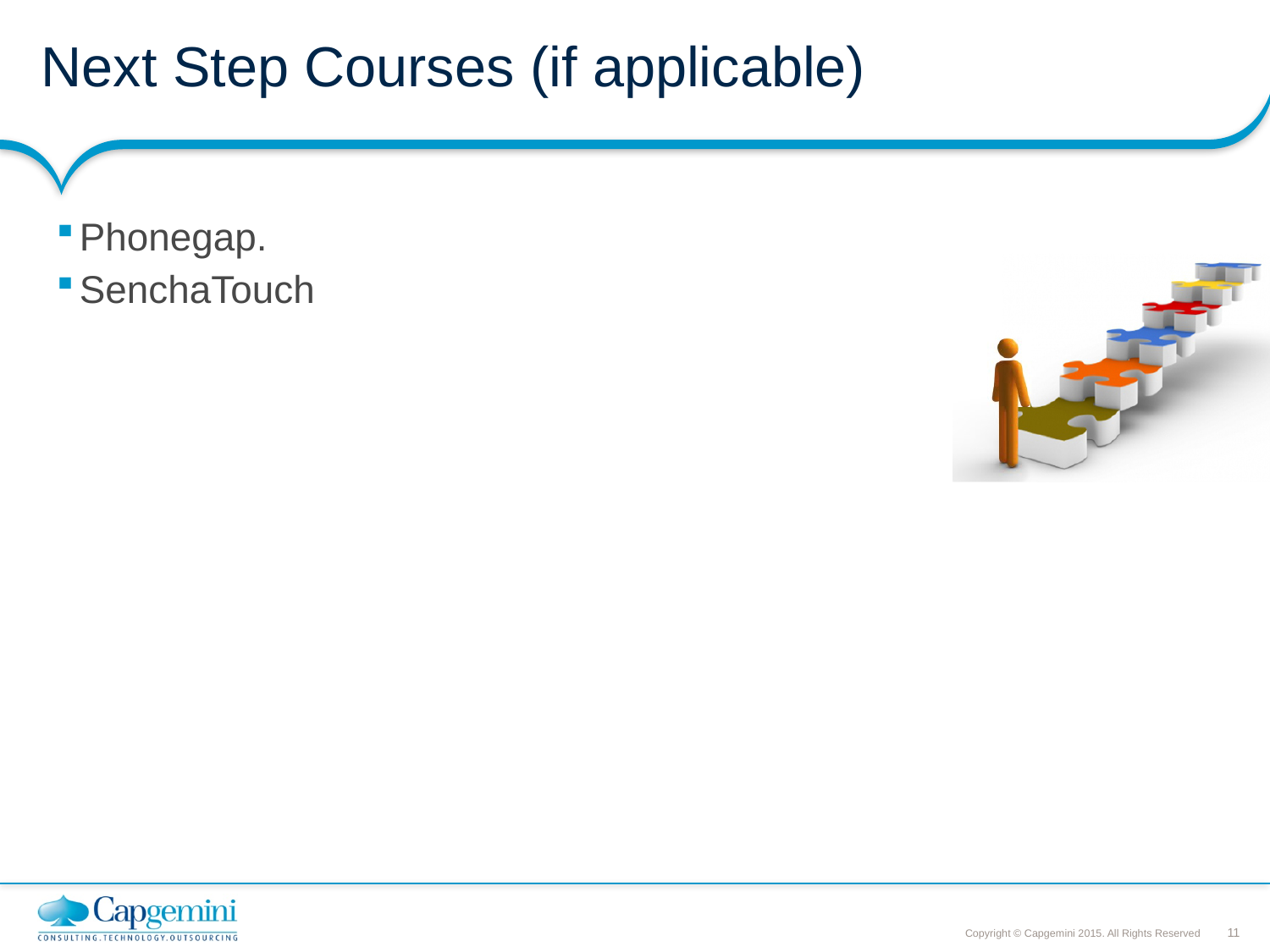

# Next Step Courses (if applicable)
Phonegap.
SenchaTouch